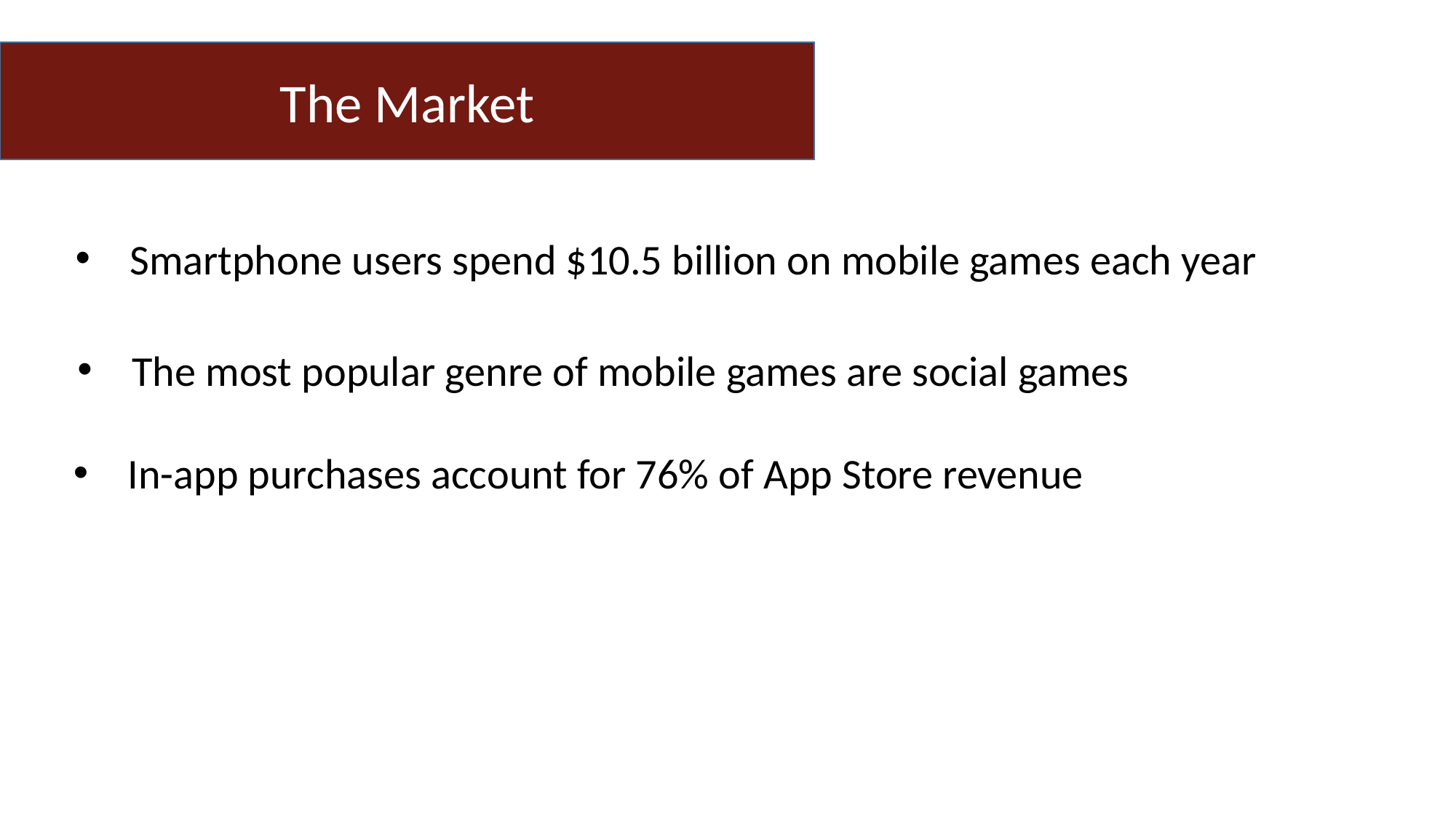

The Market
Smartphone users spend $10.5 billion on mobile games each year
The most popular genre of mobile games are social games
In-app purchases account for 76% of App Store revenue